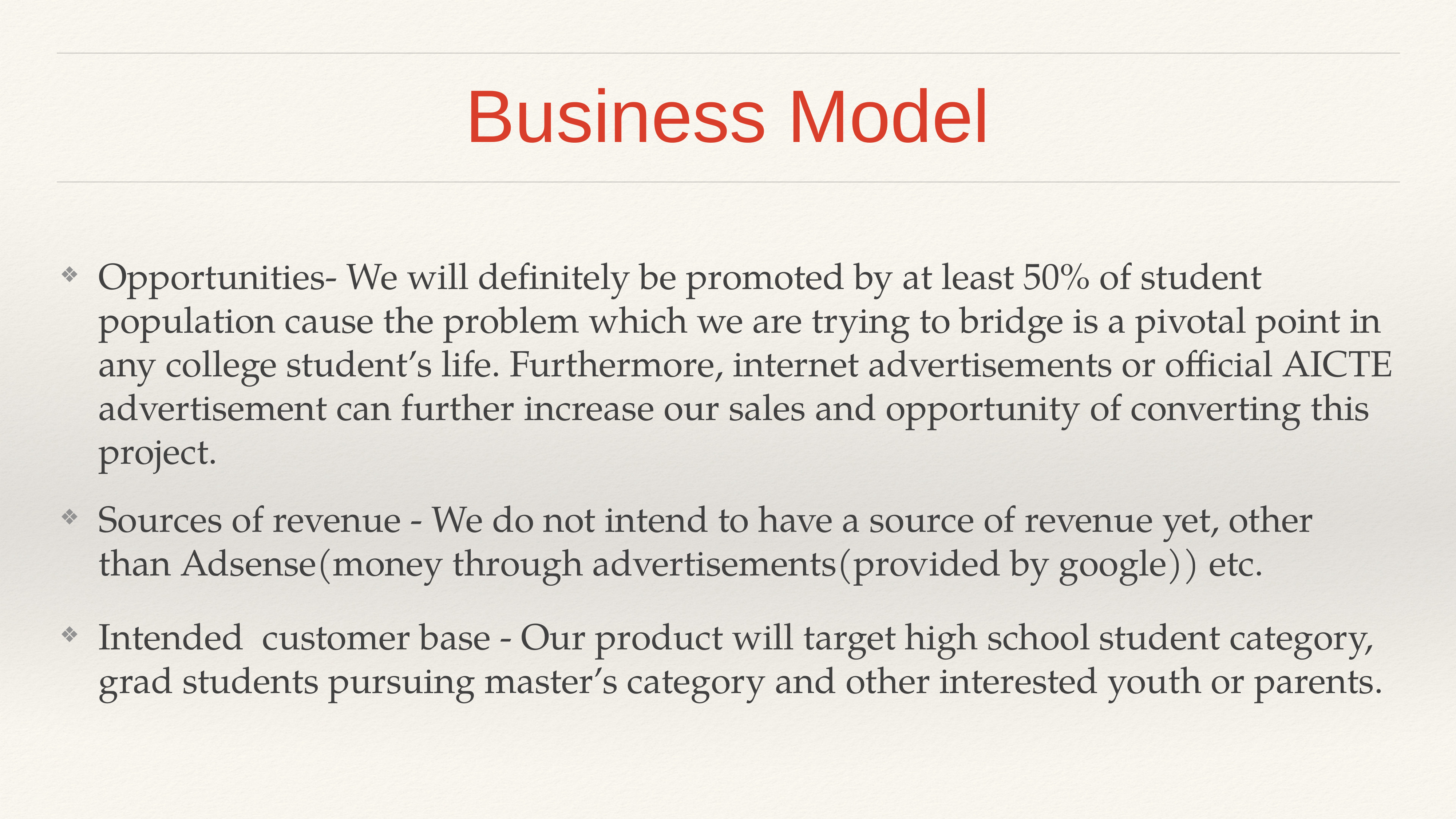

# Business Model
Opportunities- We will definitely be promoted by at least 50% of student population cause the problem which we are trying to bridge is a pivotal point in any college student’s life. Furthermore, internet advertisements or official AICTE advertisement can further increase our sales and opportunity of converting this project.
Sources of revenue - We do not intend to have a source of revenue yet, other than Adsense(money through advertisements(provided by google)) etc.
Intended  customer base - Our product will target high school student category, grad students pursuing master’s category and other interested youth or parents.